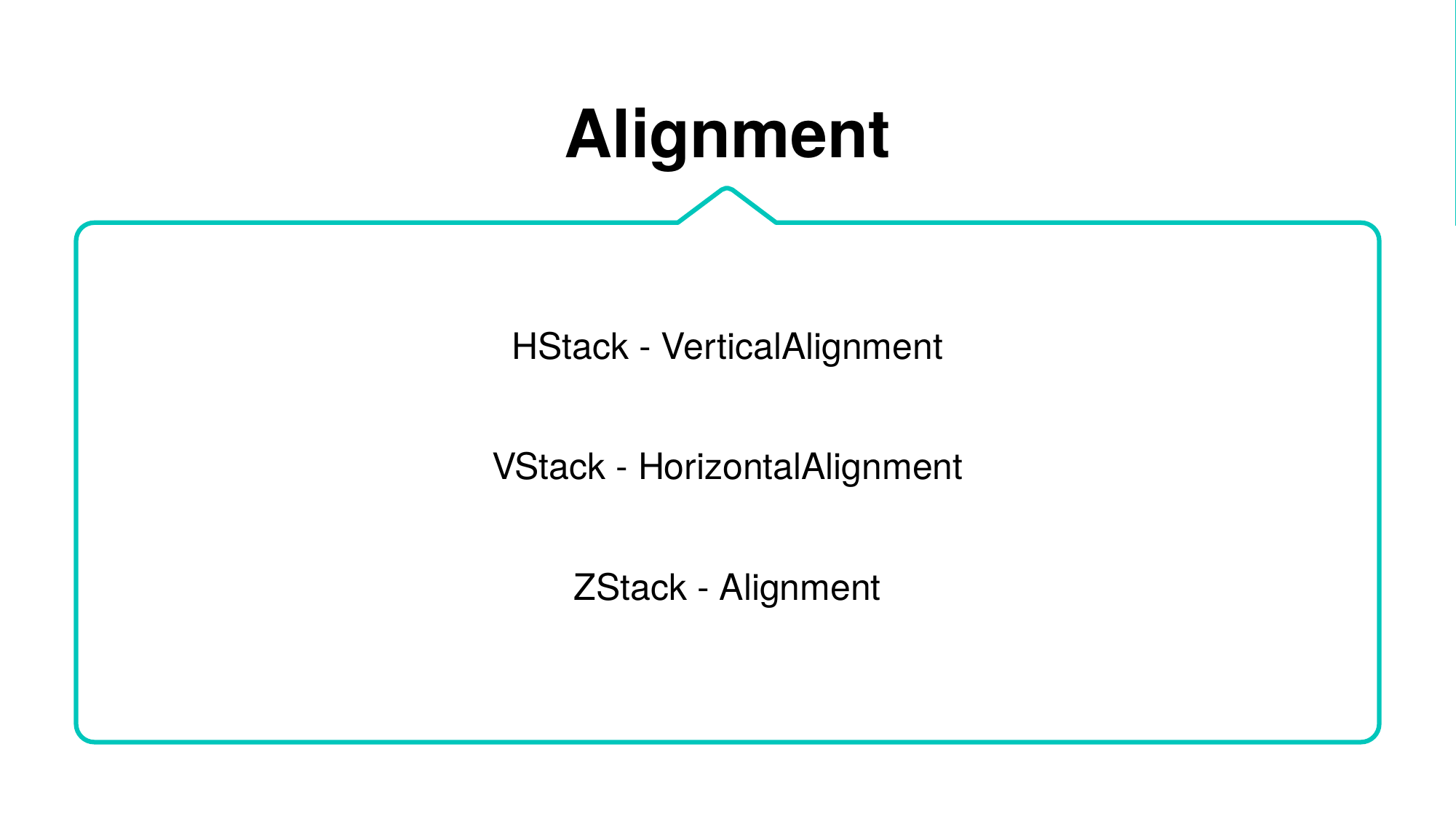

Alignment

HStack - VerticalAlignment
VStack - HorizontalAlignment
ZStack - Alignment